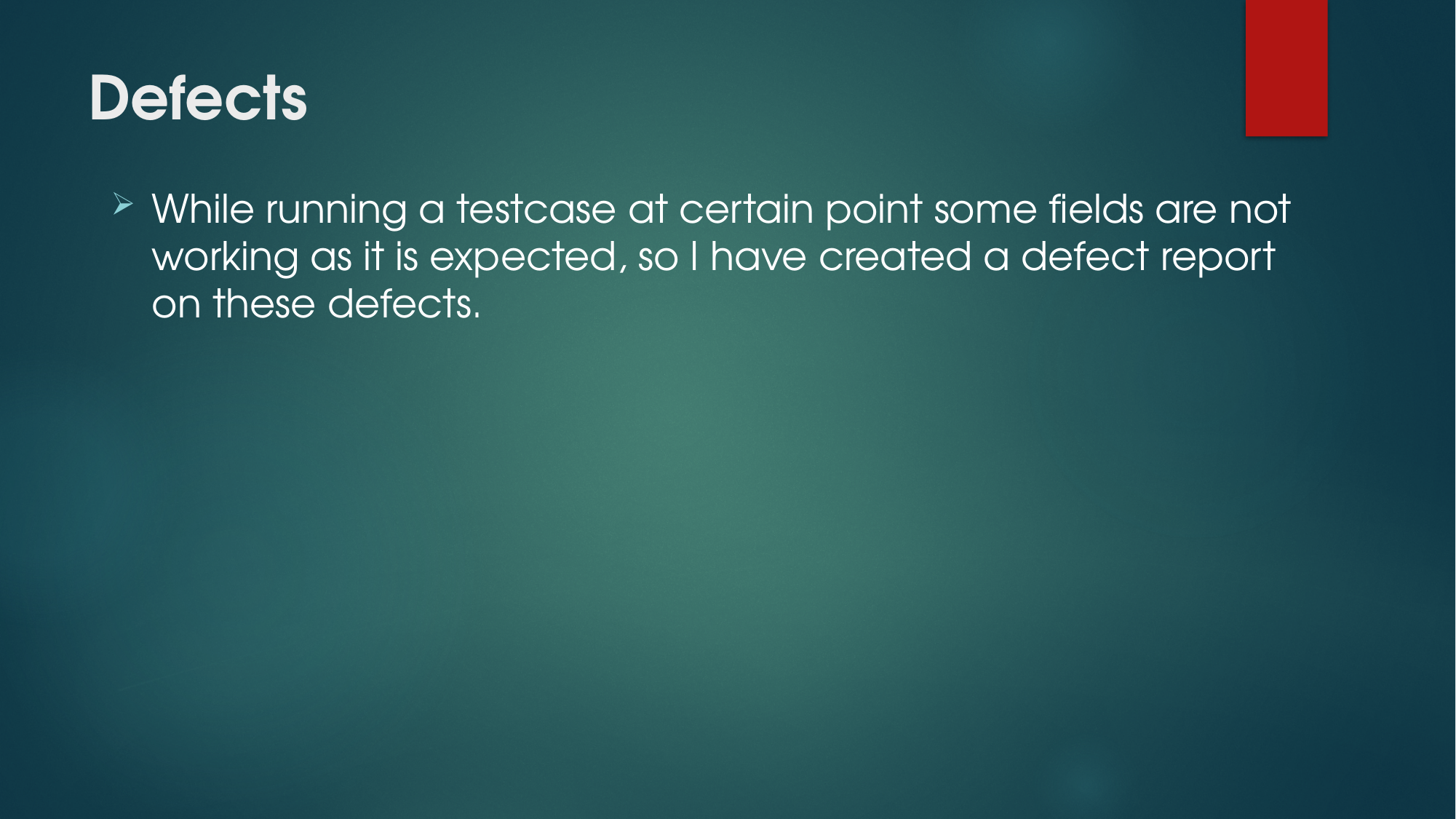

# Defects
While running a testcase at certain point some fields are not working as it is expected, so I have created a defect report on these defects.